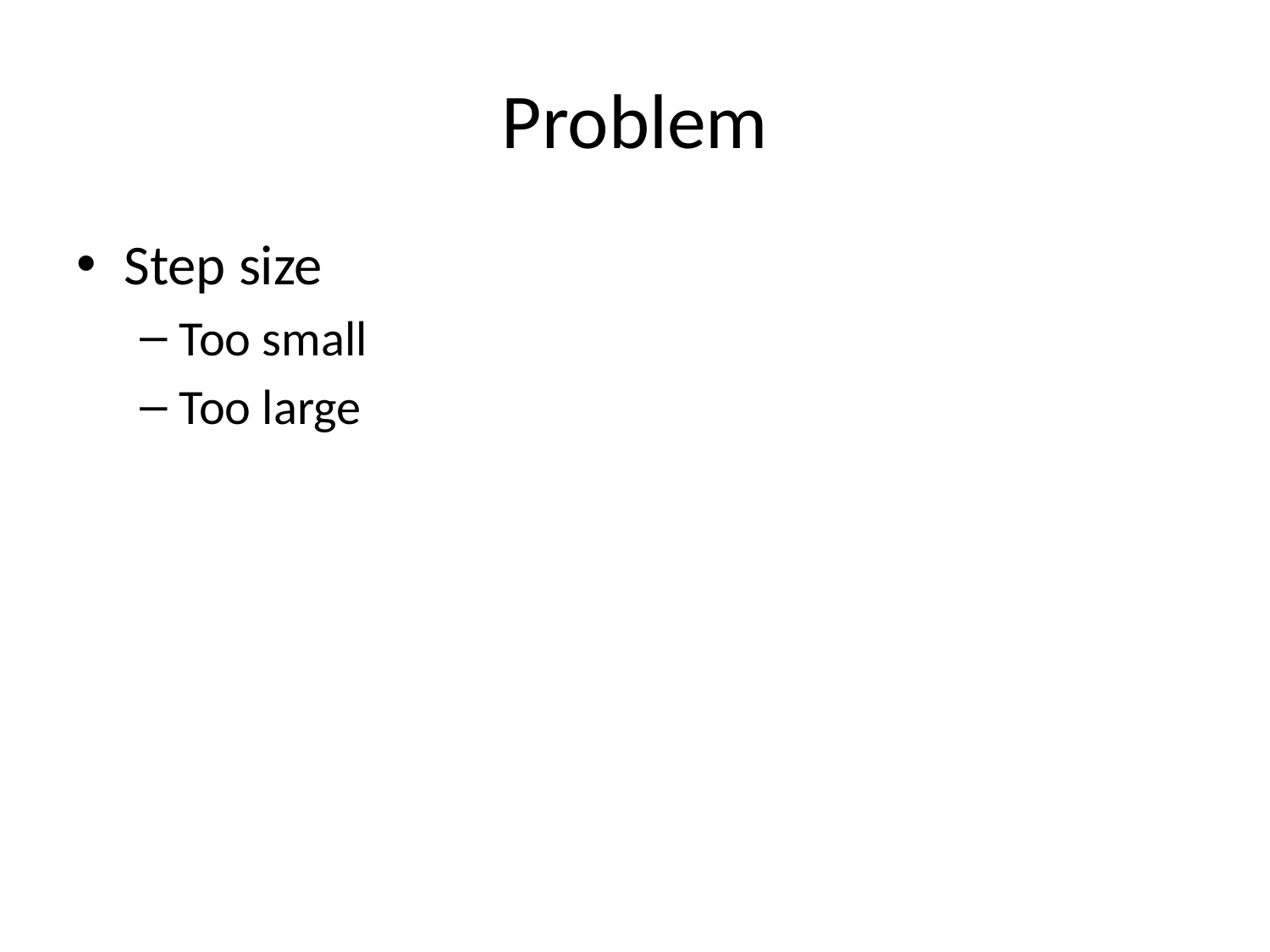

# Problem
Step size
Too small
Too large